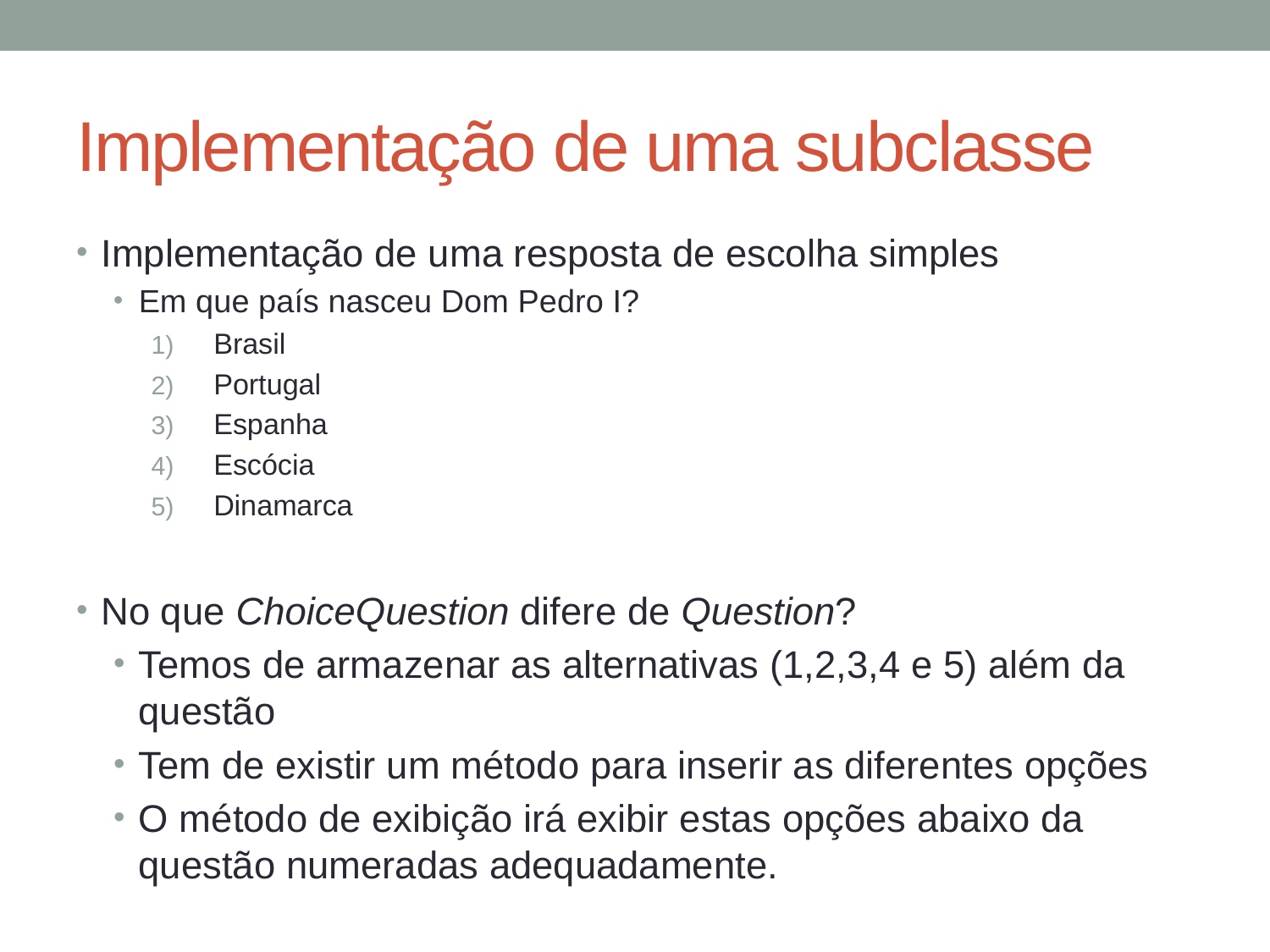

# Implementação de uma subclasse
Implementação de uma resposta de escolha simples
Em que país nasceu Dom Pedro I?
Brasil
Portugal
Espanha
Escócia
Dinamarca

No que ChoiceQuestion difere de Question?
Temos de armazenar as alternativas (1,2,3,4 e 5) além da questão
Tem de existir um método para inserir as diferentes opções
O método de exibição irá exibir estas opções abaixo da questão numeradas adequadamente.